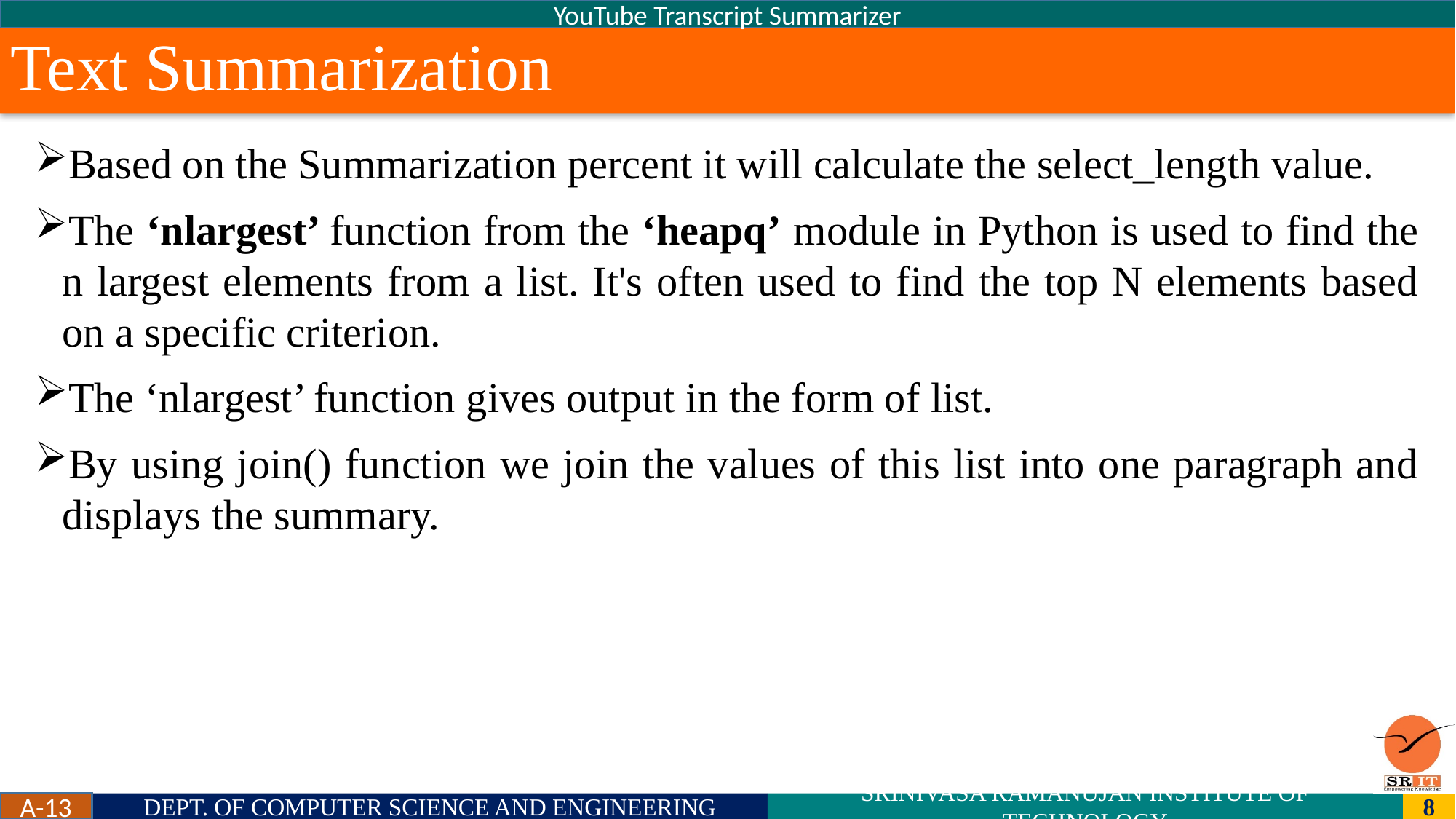

YouTube Transcript Summarizer
# Text Summarization
Based on the Summarization percent it will calculate the select_length value.
The ‘nlargest’ function from the ‘heapq’ module in Python is used to find the n largest elements from a list. It's often used to find the top N elements based on a specific criterion.
The ‘nlargest’ function gives output in the form of list.
By using join() function we join the values of this list into one paragraph and displays the summary.

A-13